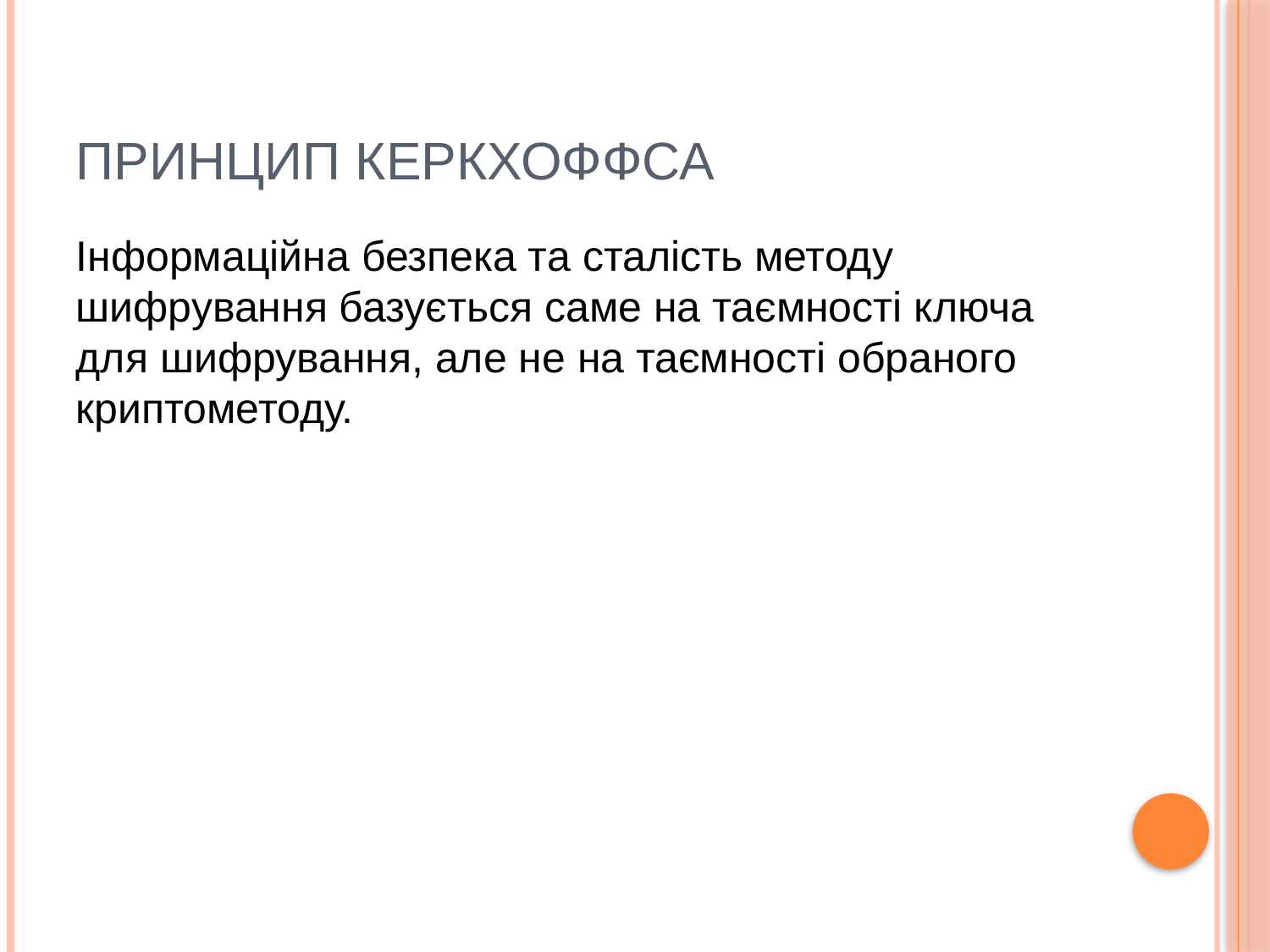

# Принцип Керкхоффса
Інформаційна безпека та сталість методу шифрування базується саме на таємності ключа для шифрування, але не на таємності обраного криптометоду.